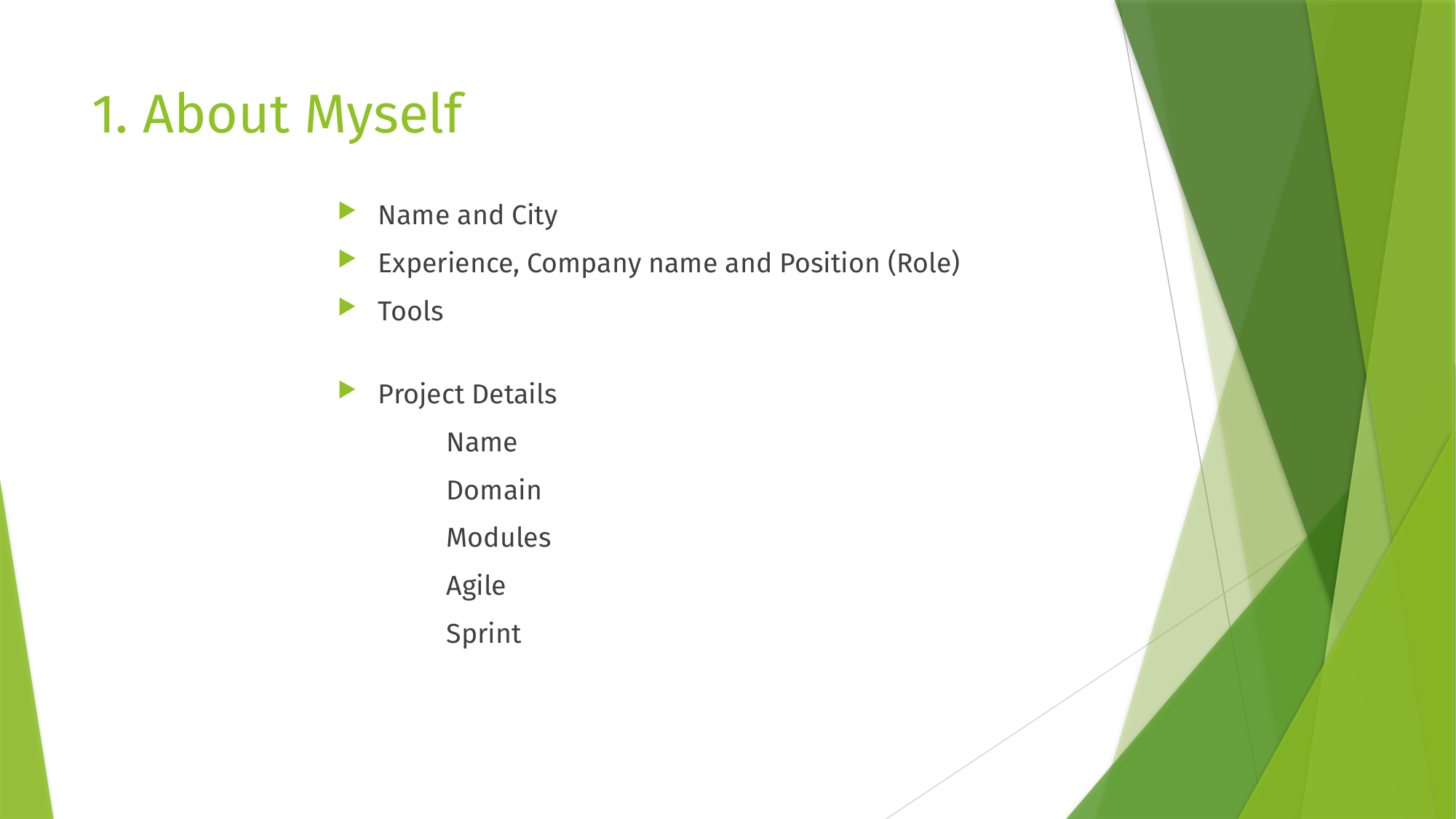

# 1. About Myself
Name and City
Experience, Company name and Position (Role)
Tools

Project Details
	Name
	Domain
	Modules
	Agile
	Sprint